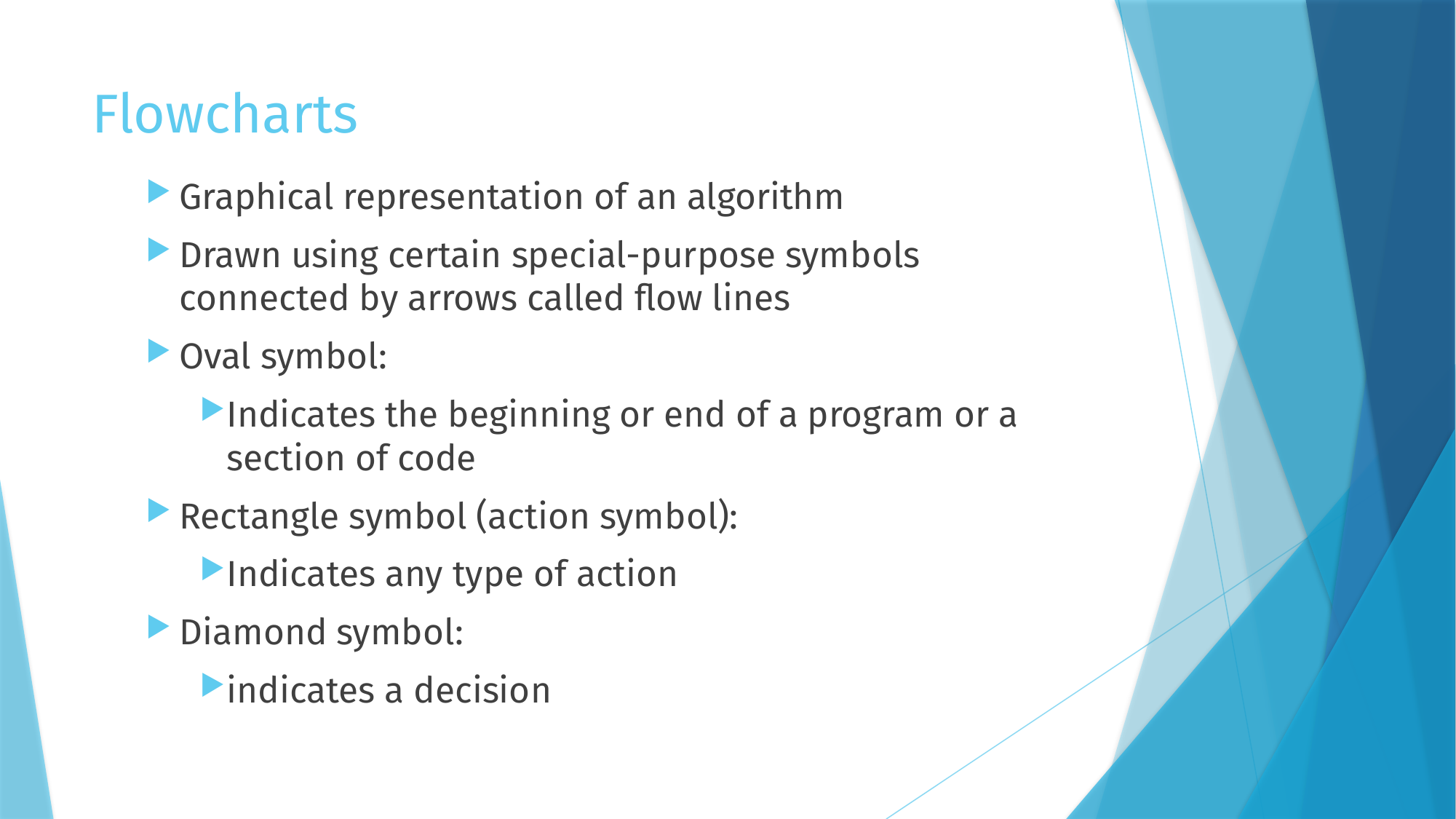

# Flowcharts
Graphical representation of an algorithm
Drawn using certain special-purpose symbols connected by arrows called flow lines
Oval symbol:
Indicates the beginning or end of a program or a section of code
Rectangle symbol (action symbol):
Indicates any type of action
Diamond symbol:
indicates a decision